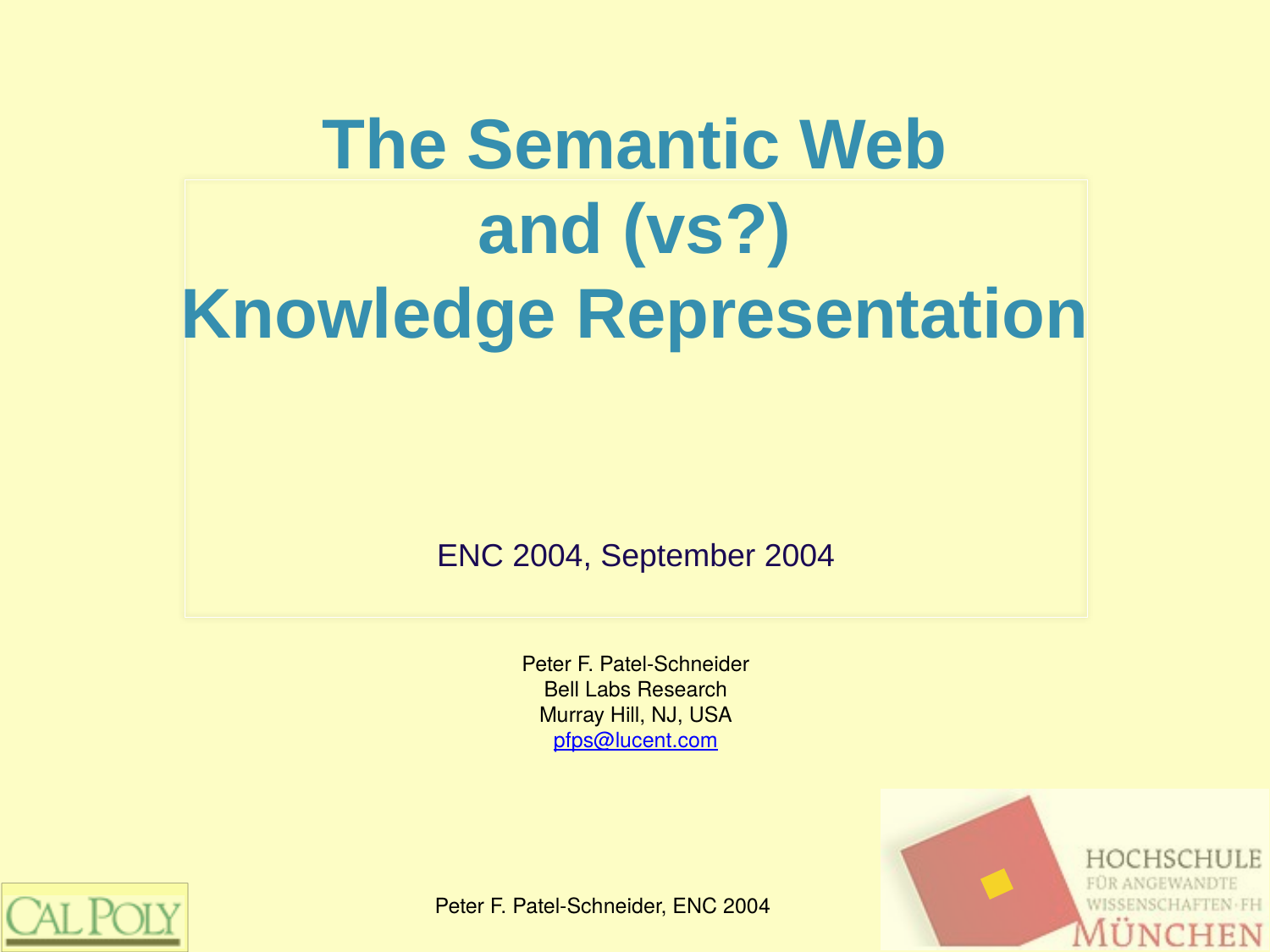

# The Semantic Web
and (vs?)
Knowledge Representation

ENC 2004, September 2004
Peter F. Patel-Schneider
Bell Labs Research
Murray Hill, NJ, USA
pfps@lucent.com
80
Peter F. Patel-Schneider, ENC 2004